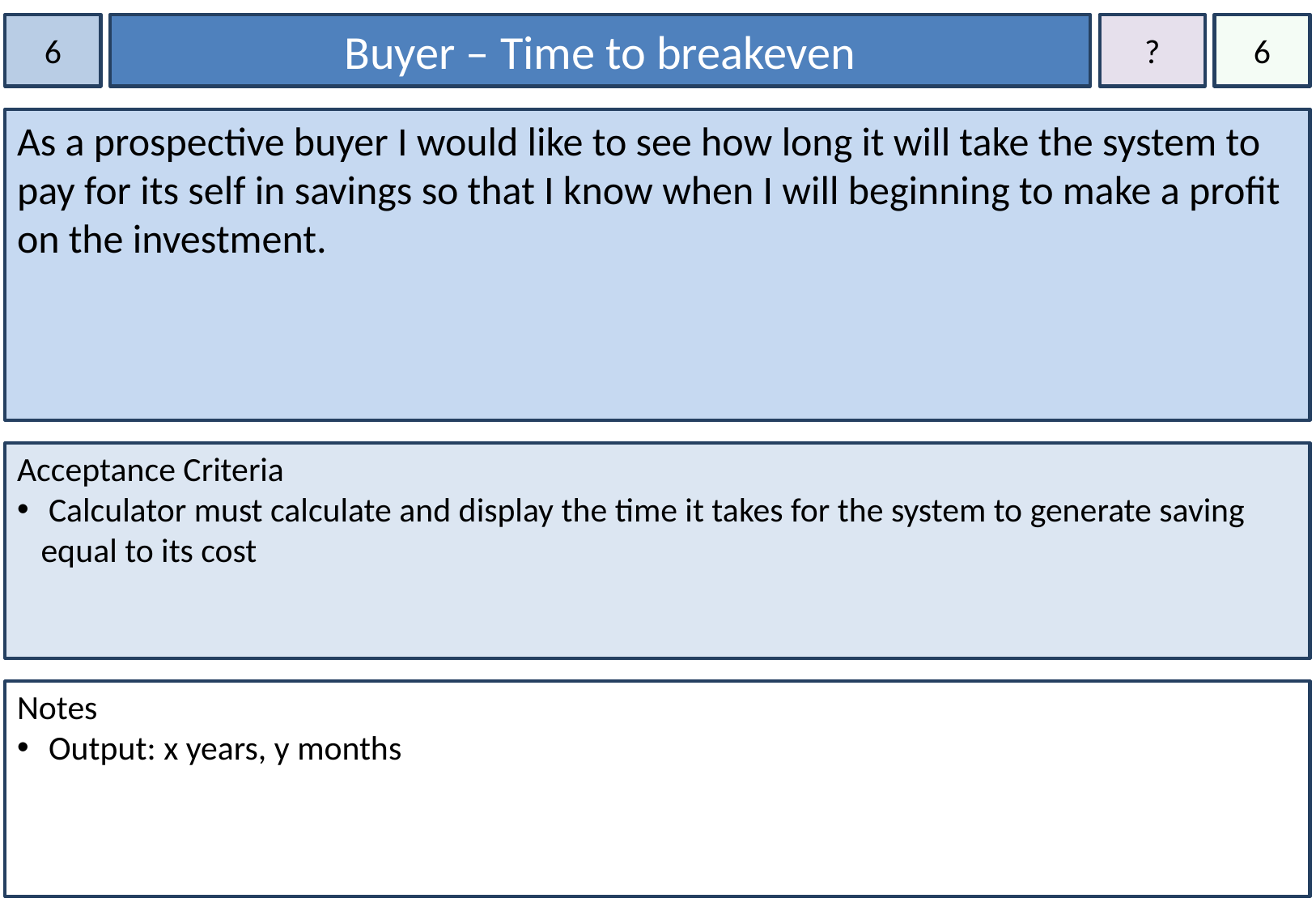

6
Buyer – Time to breakeven
?
6
As a prospective buyer I would like to see how long it will take the system to pay for its self in savings so that I know when I will beginning to make a profit on the investment.
Acceptance Criteria
 Calculator must calculate and display the time it takes for the system to generate saving equal to its cost
Notes
 Output: x years, y months